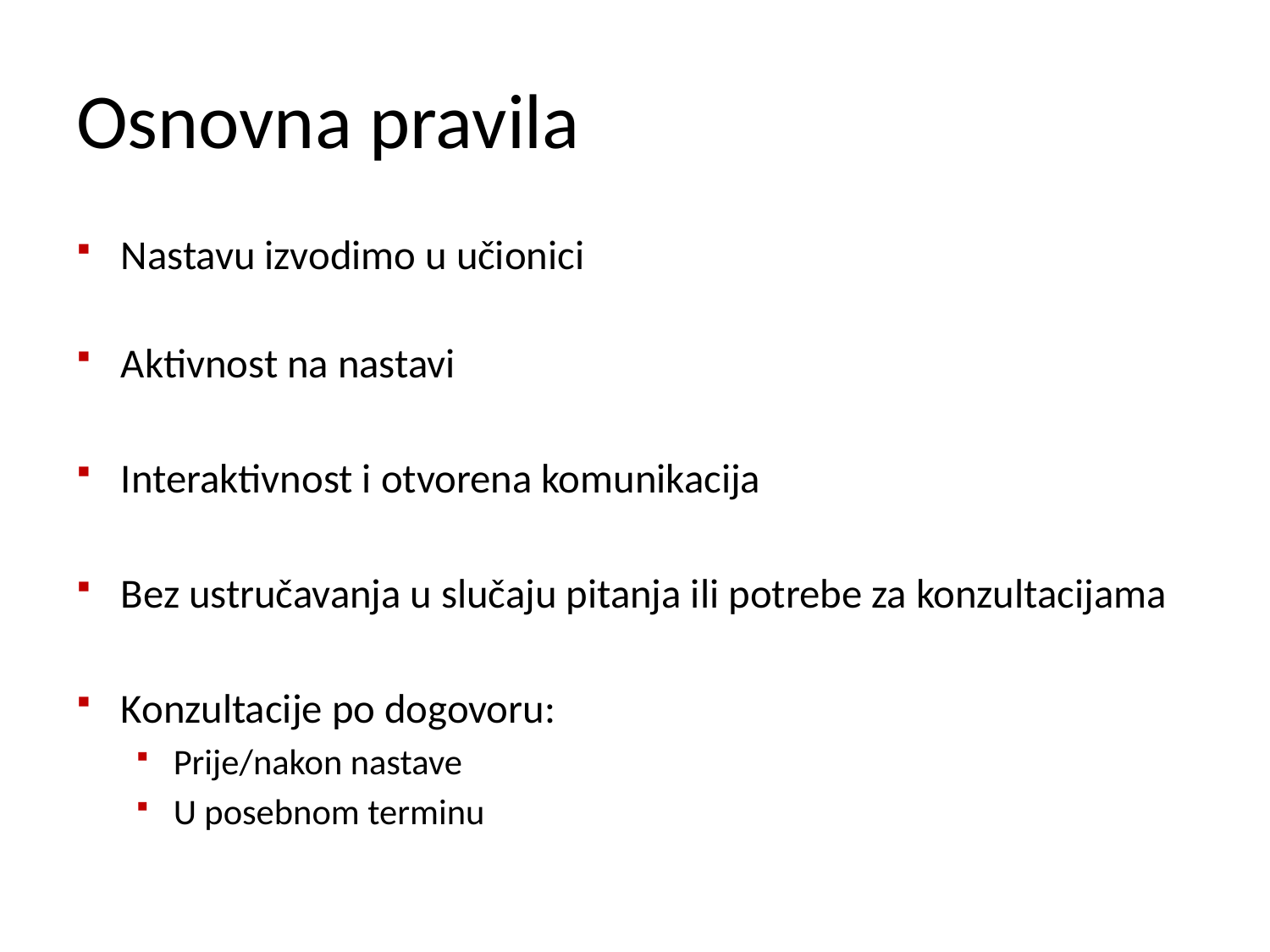

# Osnovna pravila
Nastavu izvodimo u učionici

Aktivnost na nastavi

Interaktivnost i otvorena komunikacija

Bez ustručavanja u slučaju pitanja ili potrebe za konzultacijama

Konzultacije po dogovoru:
Prije/nakon nastave
U posebnom terminu